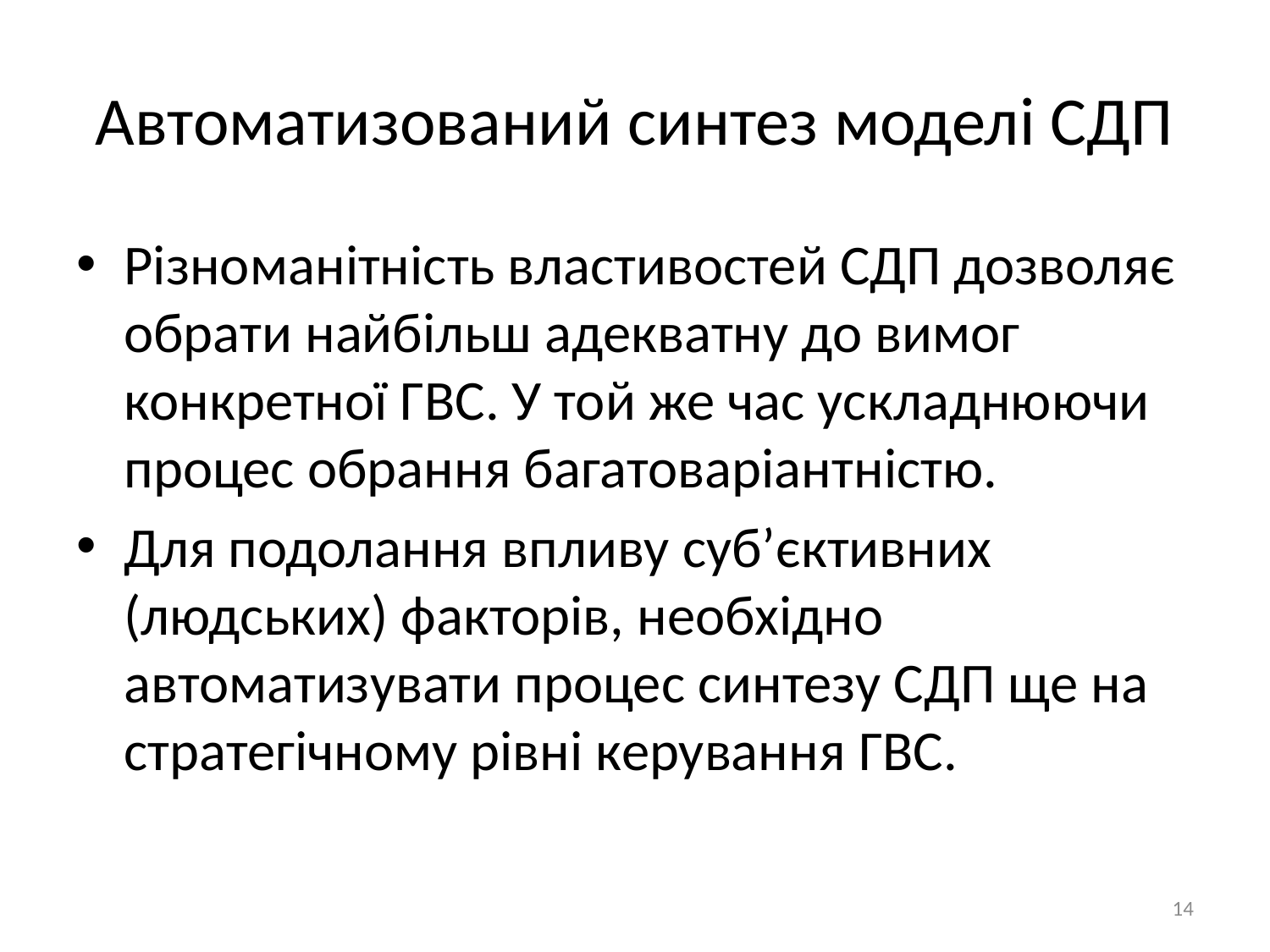

Автоматизований синтез моделі СДП
Різноманітність властивостей СДП дозволяє обрати найбільш адекватну до вимог конкретної ГВС. У той же час ускладнюючи процес обрання багатоваріантністю.
Для подолання впливу суб’єктивних (людських) факторів, необхідно автоматизувати процес синтезу СДП ще на стратегічному рівні керування ГВС.
14